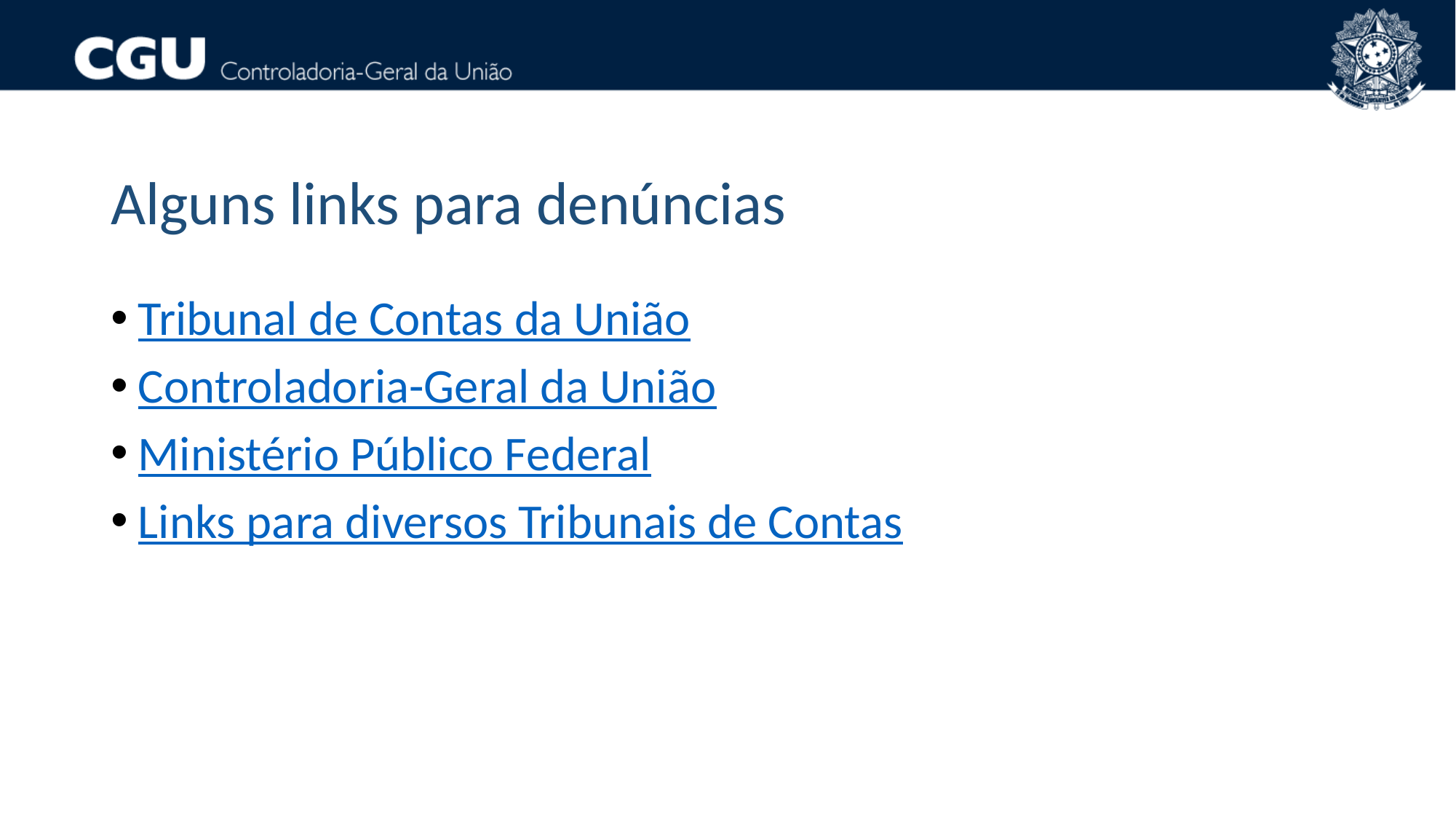

# Alguns links para denúncias
Tribunal de Contas da União
Controladoria-Geral da União
Ministério Público Federal
Links para diversos Tribunais de Contas